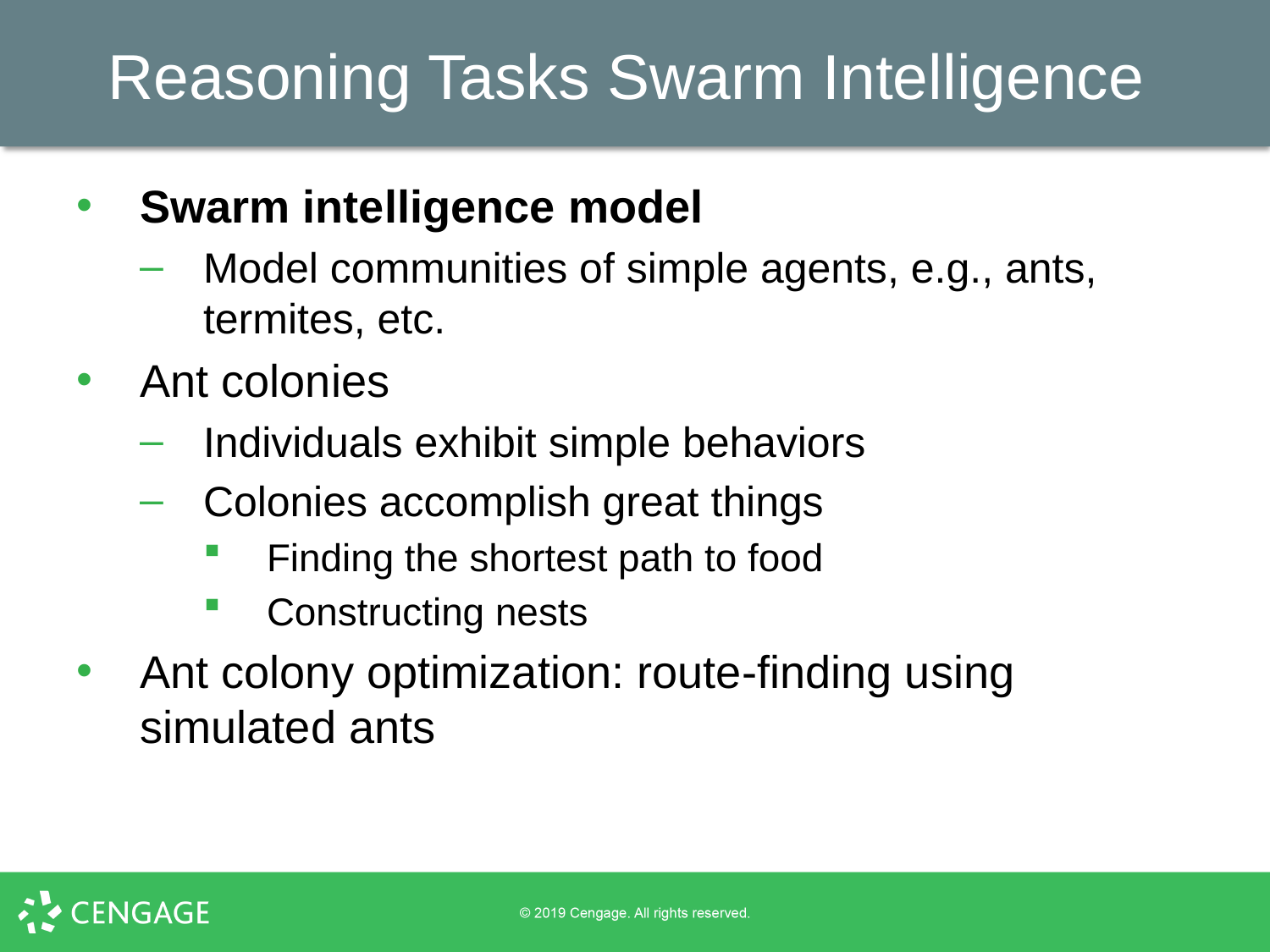

# Reasoning Tasks Swarm Intelligence
Swarm intelligence model
Model communities of simple agents, e.g., ants, termites, etc.
Ant colonies
Individuals exhibit simple behaviors
Colonies accomplish great things
Finding the shortest path to food
Constructing nests
Ant colony optimization: route-finding using simulated ants